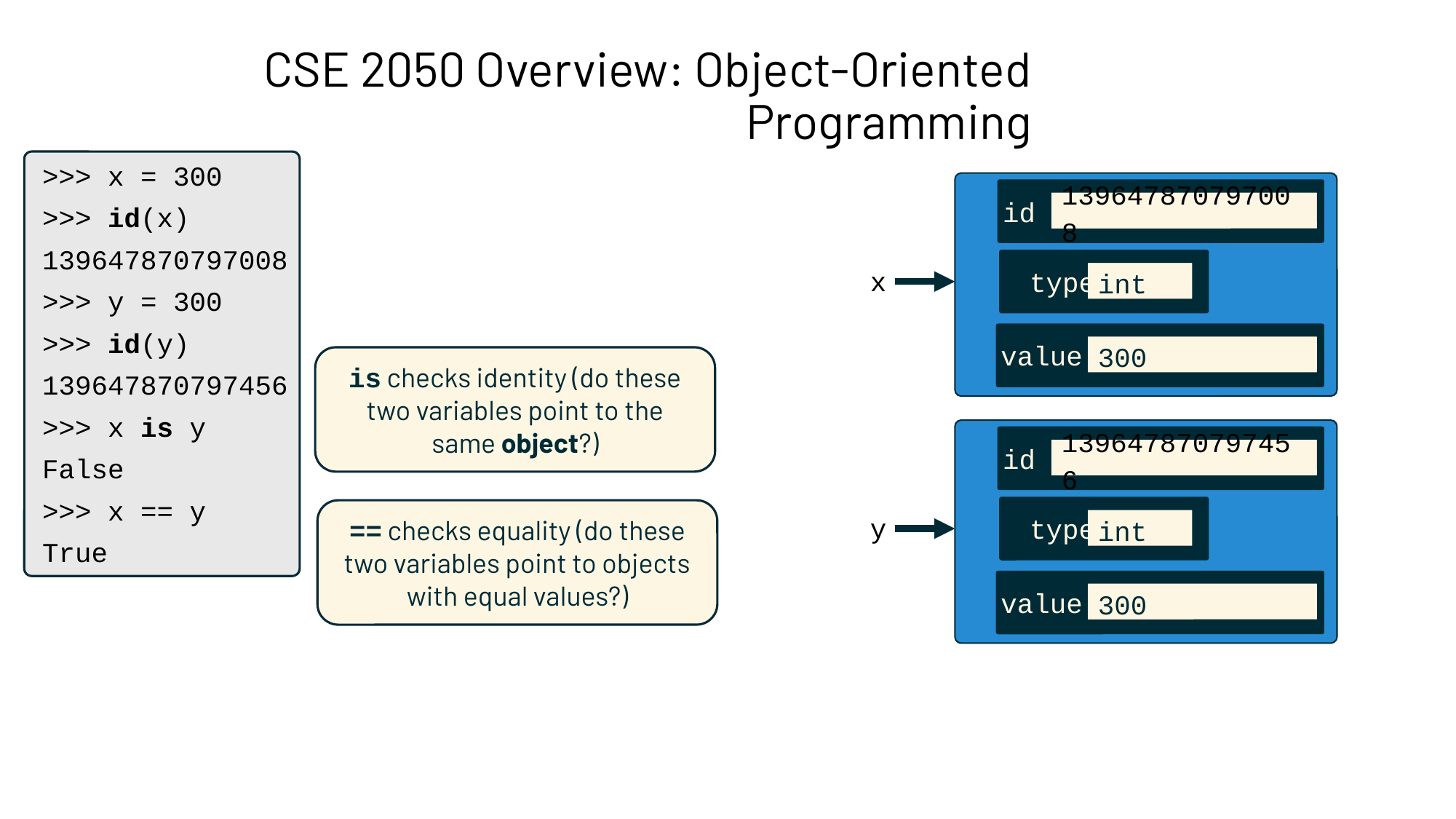

# CSE 2050 Overview: Object-Oriented Programming

>>> x = 300
>>> id(x)
139647870797008
>>> y = 300
>>> id(y)
139647870797456
>>> x is y
False
>>> x == y
True

id
139647870797008

type
int
x

value
300
is checks identity (do these two variables point to the same object?)

id
139647870797456

type
int
y

value
300
== checks equality (do these two variables point to objects with equal values?)